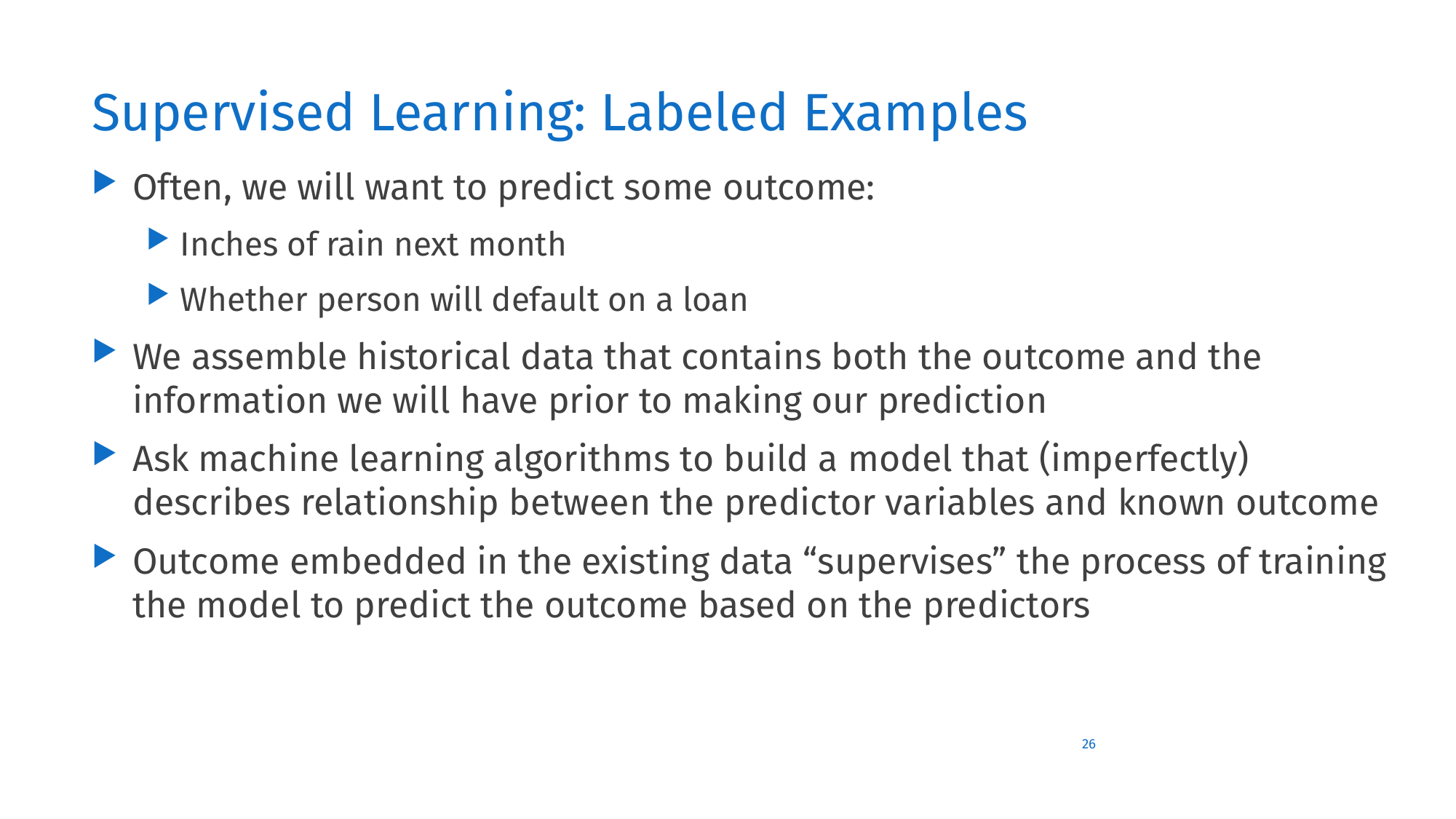

# Supervised Learning: Labeled Examples
Often, we will want to predict some outcome:
Inches of rain next month
Whether person will default on a loan
We assemble historical data that contains both the outcome and the information we will have prior to making our prediction
Ask machine learning algorithms to build a model that (imperfectly) describes relationship between the predictor variables and known outcome
Outcome embedded in the existing data “supervises” the process of training the model to predict the outcome based on the predictors

26